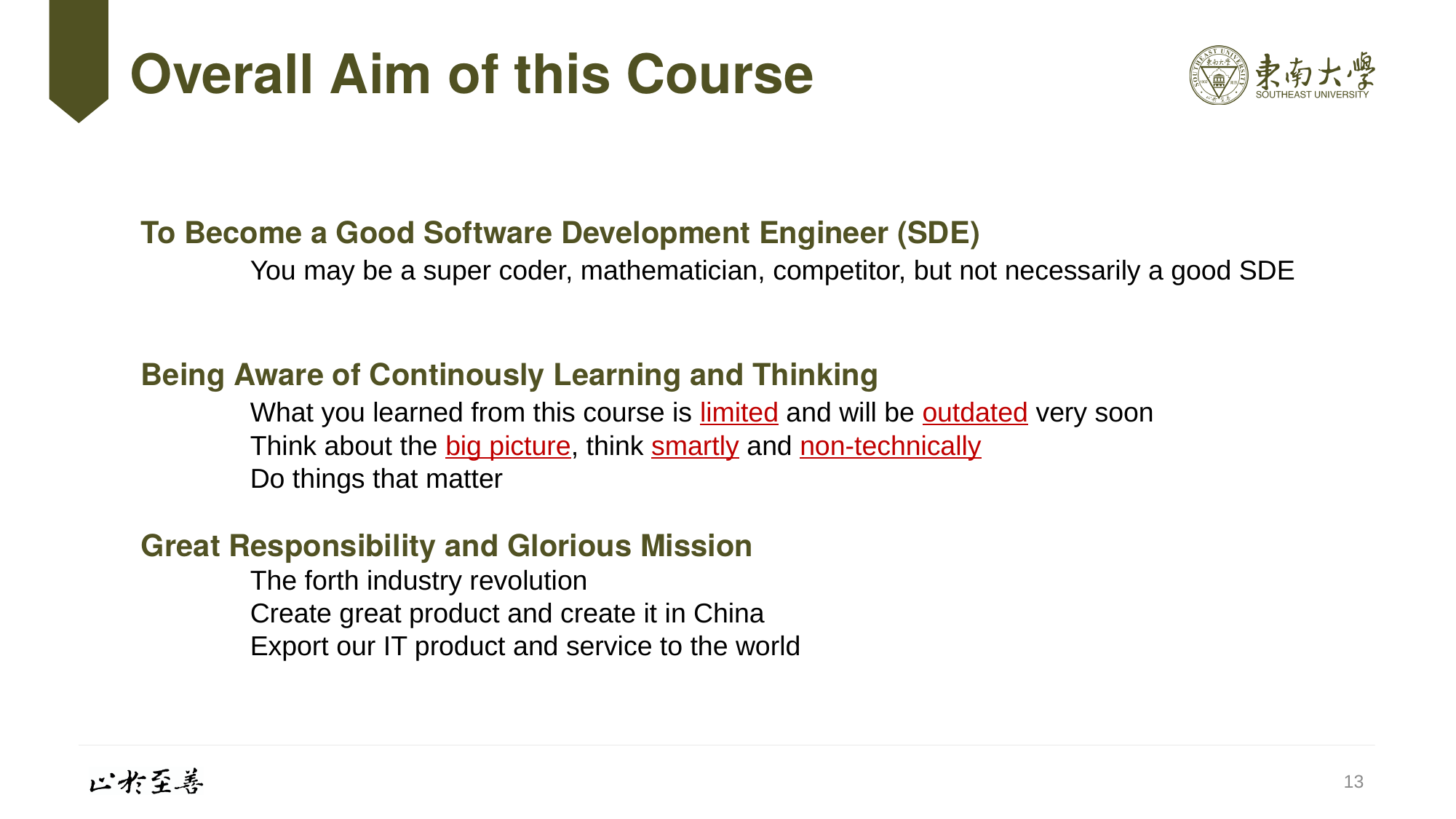

# Overall Aim of this Course
To Become a Good Software Development Engineer (SDE)
	You may be a super coder, mathematician, competitor, but not necessarily a good SDE

Being Aware of Continously Learning and Thinking
	What you learned from this course is limited and will be outdated very soon
	Think about the big picture, think smartly and non-technically
	Do things that matter

Great Responsibility and Glorious Mission
	The forth industry revolution
	Create great product and create it in China
	Export our IT product and service to the world
13